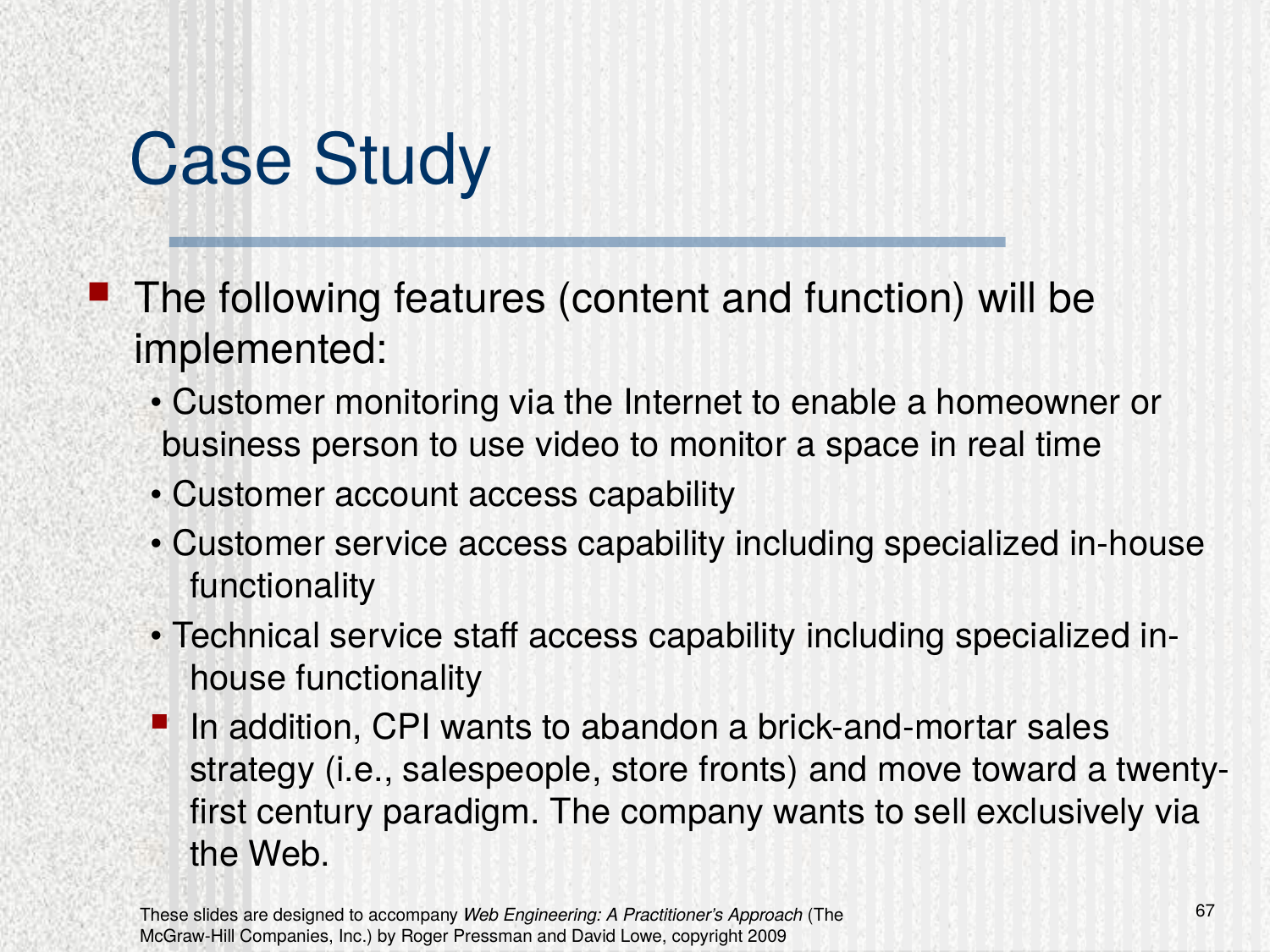

# Case Study
The following features (content and function) will be implemented:
• Customer monitoring via the Internet to enable a homeowner or business person to use video to monitor a space in real time
• Customer account access capability
• Customer service access capability including specialized in-house functionality
• Technical service staff access capability including specialized in-house functionality
In addition, CPI wants to abandon a brick-and-mortar sales strategy (i.e., salespeople, store fronts) and move toward a twenty-first century paradigm. The company wants to sell exclusively via the Web.
67
These slides are designed to accompany Web Engineering: A Practitioner’s Approach (The McGraw-Hill Companies, Inc.) by Roger Pressman and David Lowe, copyright 2009